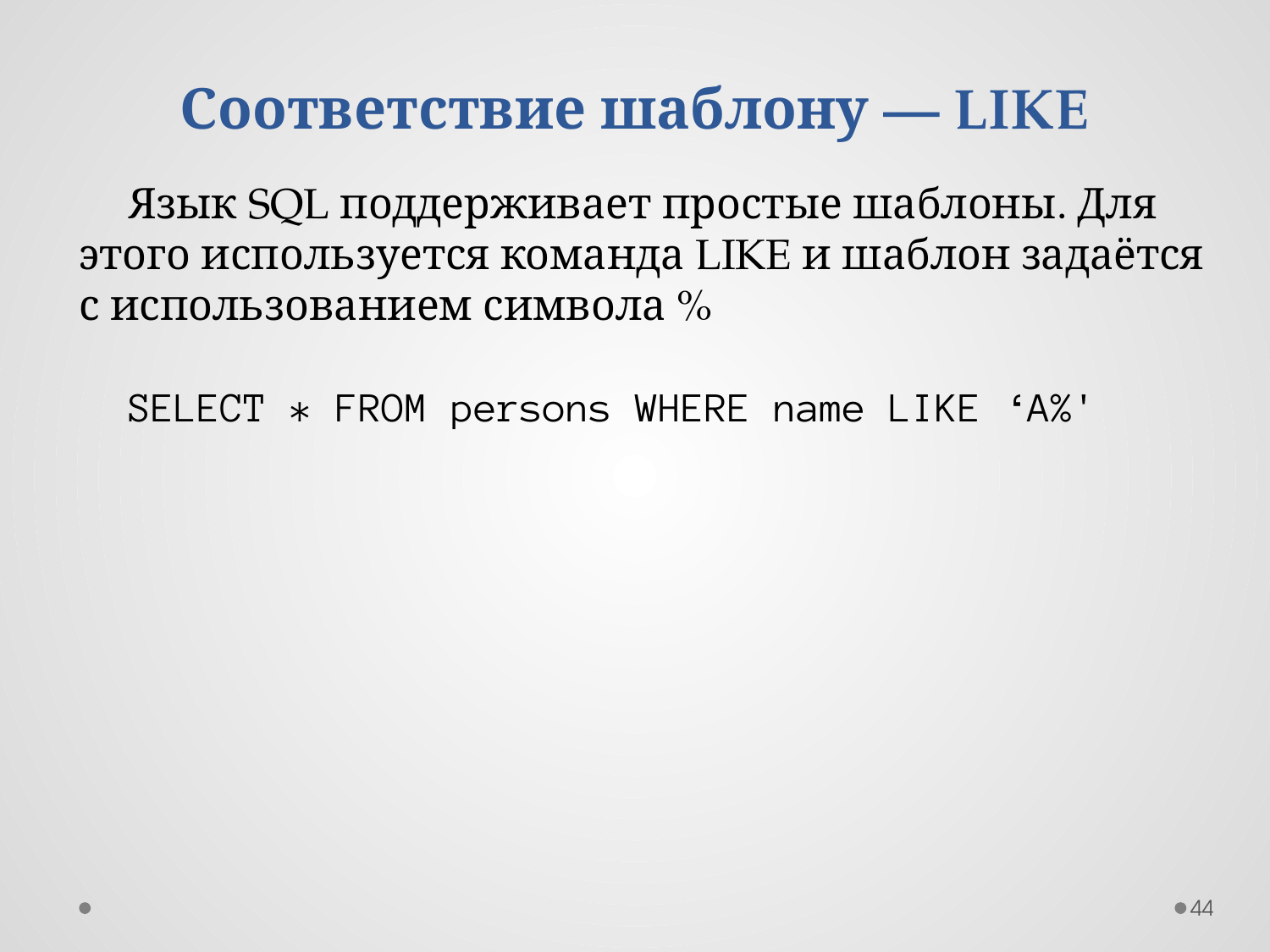

# Соответствие шаблону — LIKE
Язык SQL поддерживает простые шаблоны. Для этого используется команда LIKE и шаблон задаётся с использованием символа %

SELECT * FROM persons WHERE name LIKE ‘A%'

44